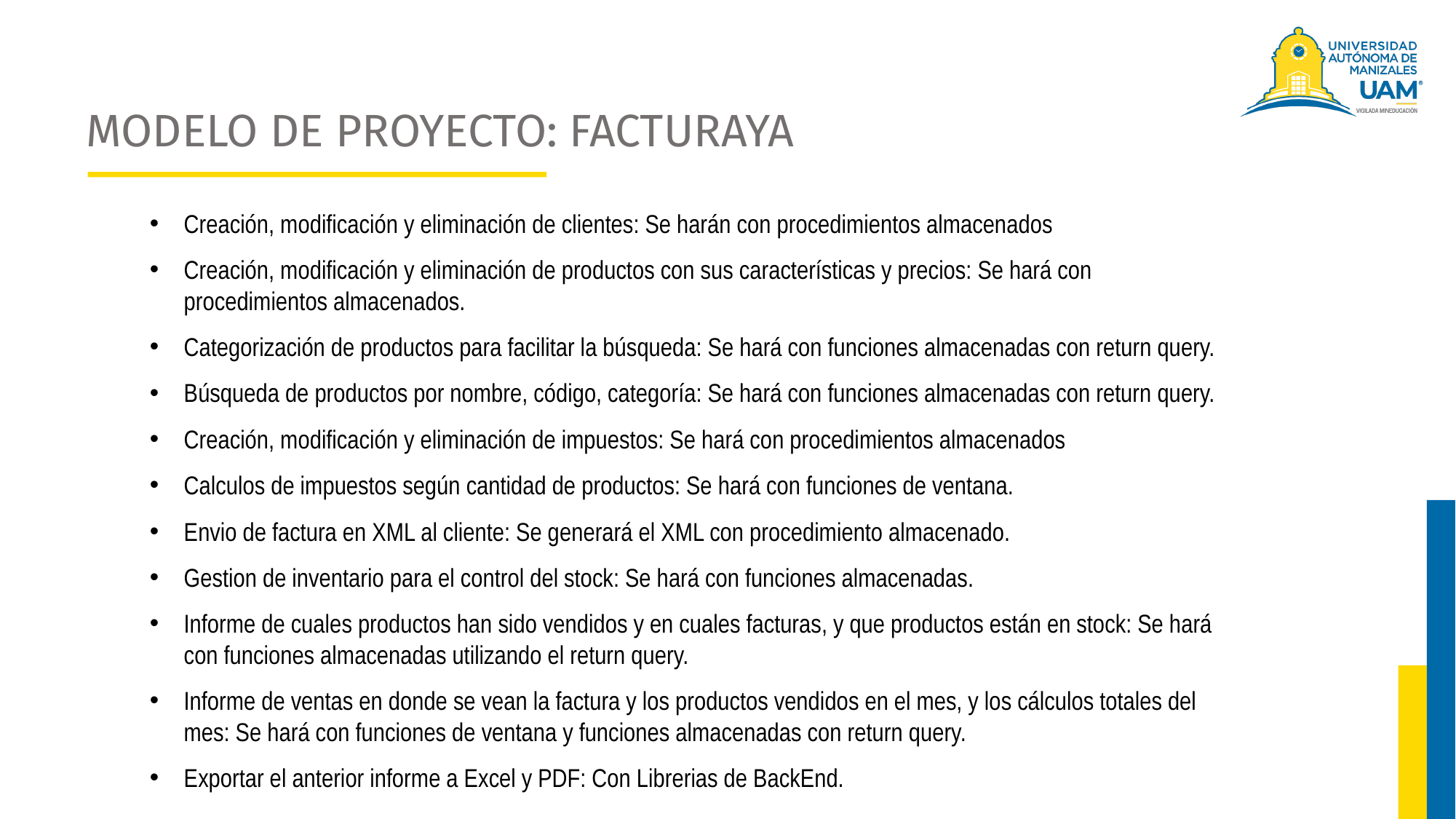

# MODELO DE PROYECTO: FACTURAYA

Creación, modificación y eliminación de clientes: Se harán con procedimientos almacenados
Creación, modificación y eliminación de productos con sus características y precios: Se hará con procedimientos almacenados.
Categorización de productos para facilitar la búsqueda: Se hará con funciones almacenadas con return query.
Búsqueda de productos por nombre, código, categoría: Se hará con funciones almacenadas con return query.
Creación, modificación y eliminación de impuestos: Se hará con procedimientos almacenados
Calculos de impuestos según cantidad de productos: Se hará con funciones de ventana.
Envio de factura en XML al cliente: Se generará el XML con procedimiento almacenado.
Gestion de inventario para el control del stock: Se hará con funciones almacenadas.
Informe de cuales productos han sido vendidos y en cuales facturas, y que productos están en stock: Se hará con funciones almacenadas utilizando el return query.
Informe de ventas en donde se vean la factura y los productos vendidos en el mes, y los cálculos totales del mes: Se hará con funciones de ventana y funciones almacenadas con return query.
Exportar el anterior informe a Excel y PDF: Con Librerias de BackEnd.